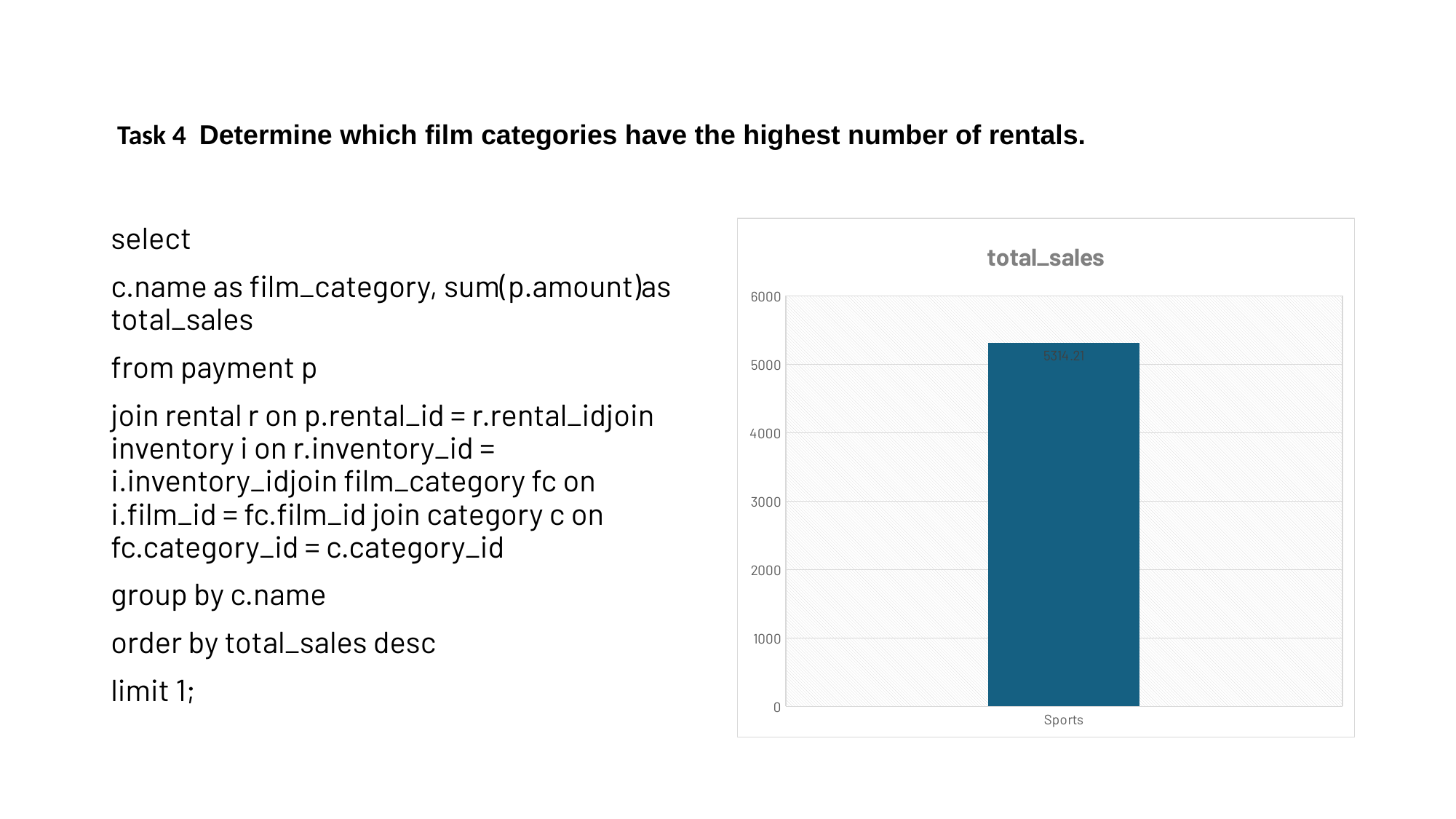

# Task 4 Determine which film categories have the highest number of rentals.
select
c.name as film_category, sum(p.amount)as total_sales
from payment p
join rental r on p.rental_id = r.rental_idjoin inventory i on r.inventory_id = i.inventory_idjoin film_category fc on i.film_id = fc.film_id join category c on fc.category_id = c.category_id
group by c.name
order by total_sales desc
limit 1;

### Chart:

| Category | total_sales |
|---|---|
| Sports | 5314.21 |